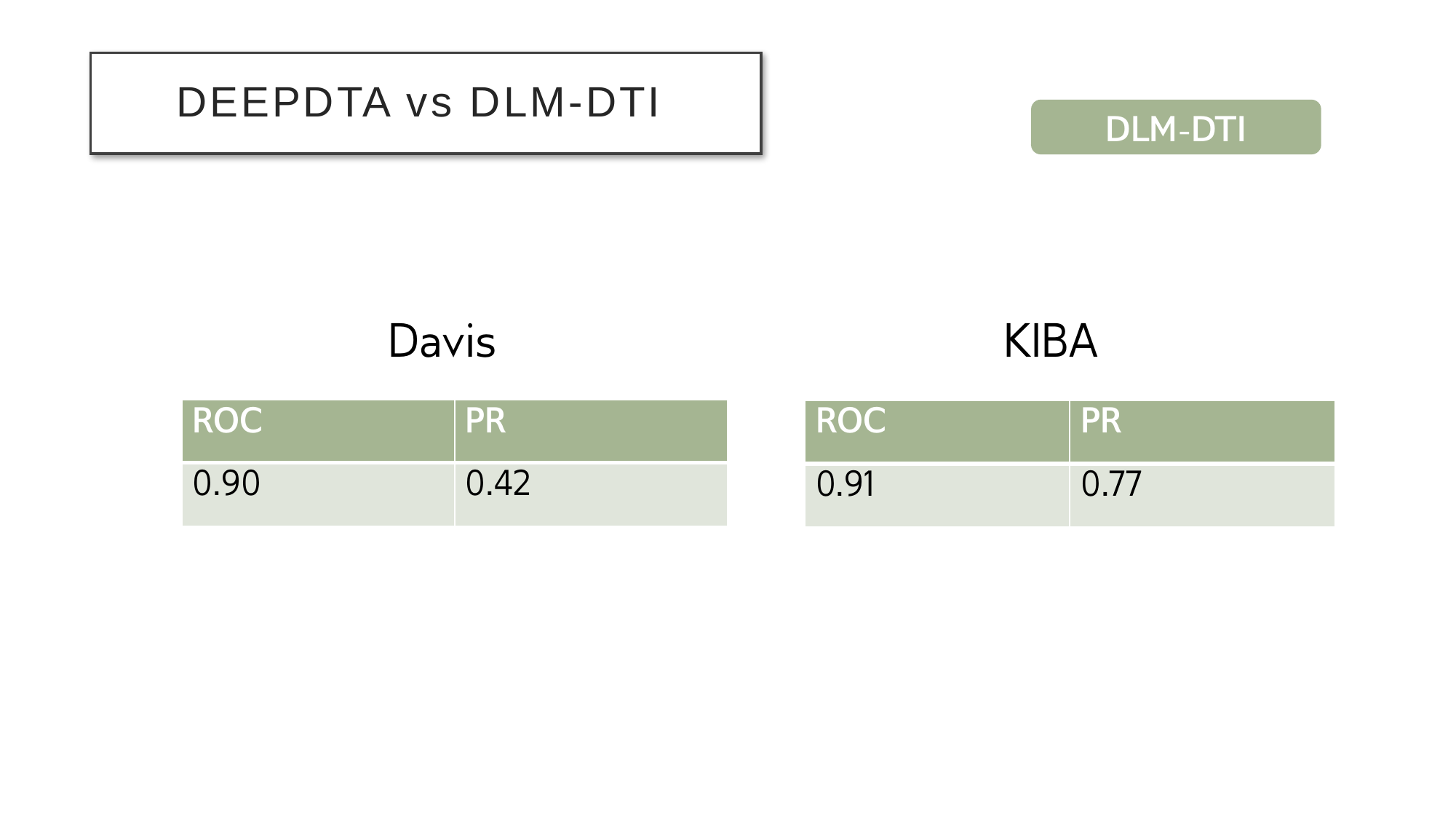

# DEEPDTA vs DLM-DTI
DLM-DTI
Davis
KIBA
| ROC | PR |
| --- | --- |
| 0.90 | 0.42 |
| ROC | PR |
| --- | --- |
| 0.91 | 0.77 |